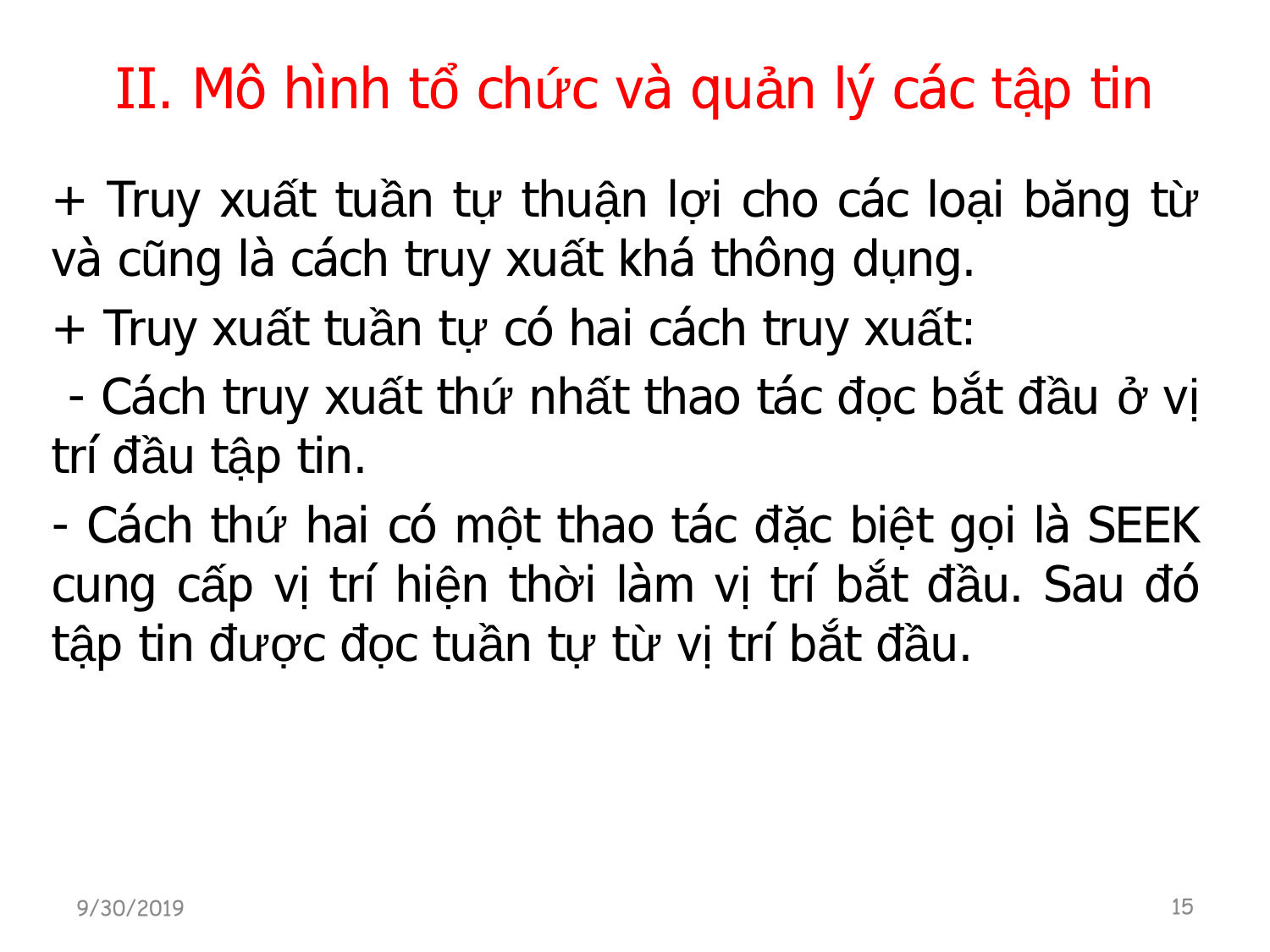

# II. Mô hình tổ chức và quản lý các tập tin
+ Truy xuất tuần tự thuận lợi cho các loại băng từ và cũng là cách truy xuất khá thông dụng.
+ Truy xuất tuần tự có hai cách truy xuất:
 - Cách truy xuất thứ nhất thao tác đọc bắt đầu ở vị trí đầu tập tin.
- Cách thứ hai có một thao tác đặc biệt gọi là SEEK cung cấp vị trí hiện thời làm vị trí bắt đầu. Sau đó tập tin được đọc tuần tự từ vị trí bắt đầu.

9/30/2019
15